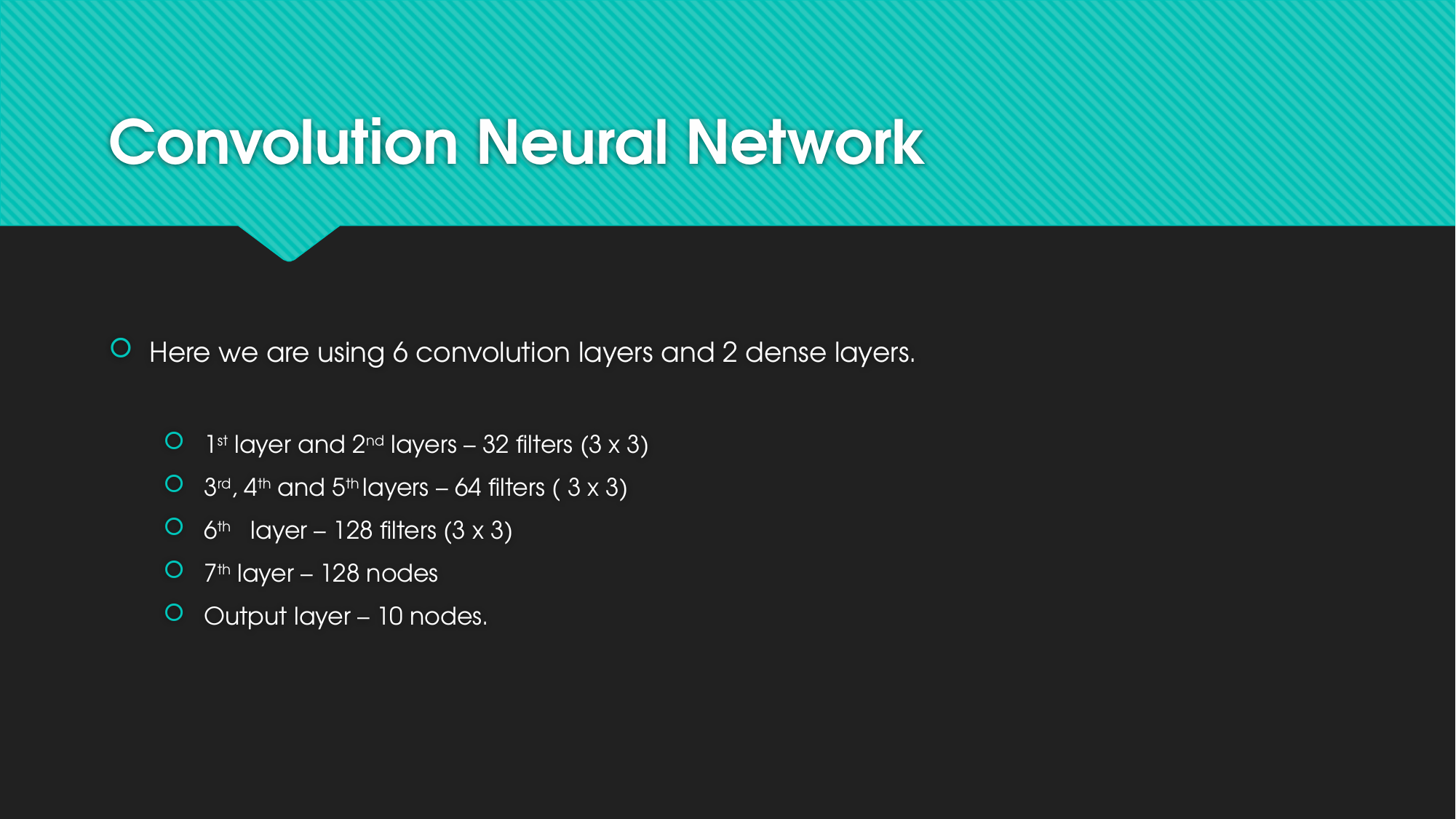

# Convolution Neural Network

Here we are using 6 convolution layers and 2 dense layers.

 1st layer and 2nd layers – 32 filters (3 x 3)
 3rd, 4th and 5th layers – 64 filters ( 3 x 3)
 6th   layer – 128 filters (3 x 3)
 7th layer – 128 nodes
 Output layer – 10 nodes.